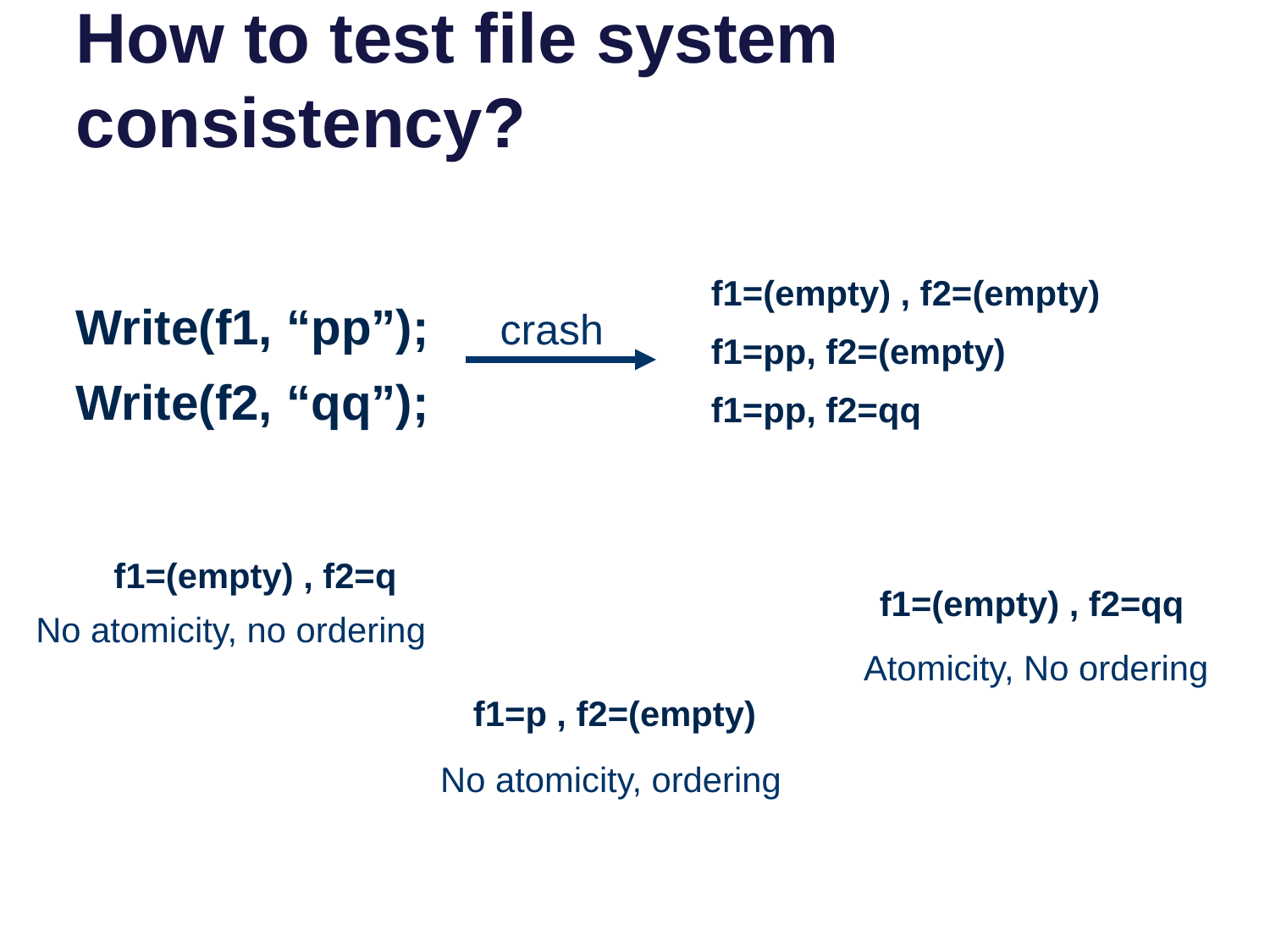

# How to test file system consistency?
f1=(empty) , f2=(empty)
f1=pp, f2=(empty)
f1=pp, f2=qq
Write(f1, “pp”);
Write(f2, “qq”);
crash
f1=(empty) , f2=q
f1=(empty) , f2=qq
No atomicity, no ordering
Atomicity, No ordering
f1=p , f2=(empty)
No atomicity, ordering